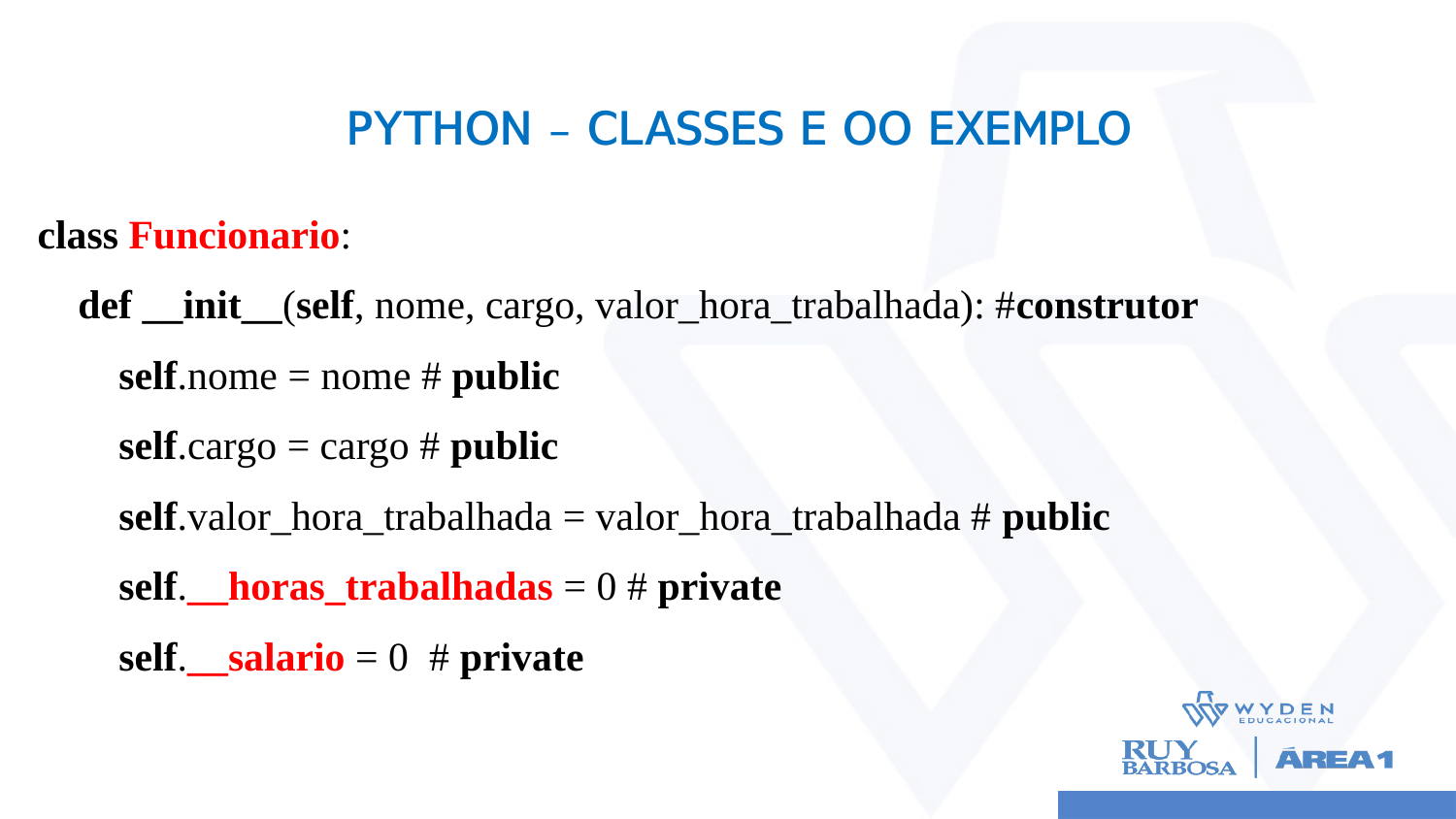

# Python – CLASSES E OO EXEMPLO
class Funcionario:
    def __init__(self, nome, cargo, valor_hora_trabalhada): #construtor
        self.nome = nome # public
        self.cargo = cargo # public
        self.valor_hora_trabalhada = valor_hora_trabalhada # public
        self.__horas_trabalhadas = 0 # private
        self.__salario = 0  # private